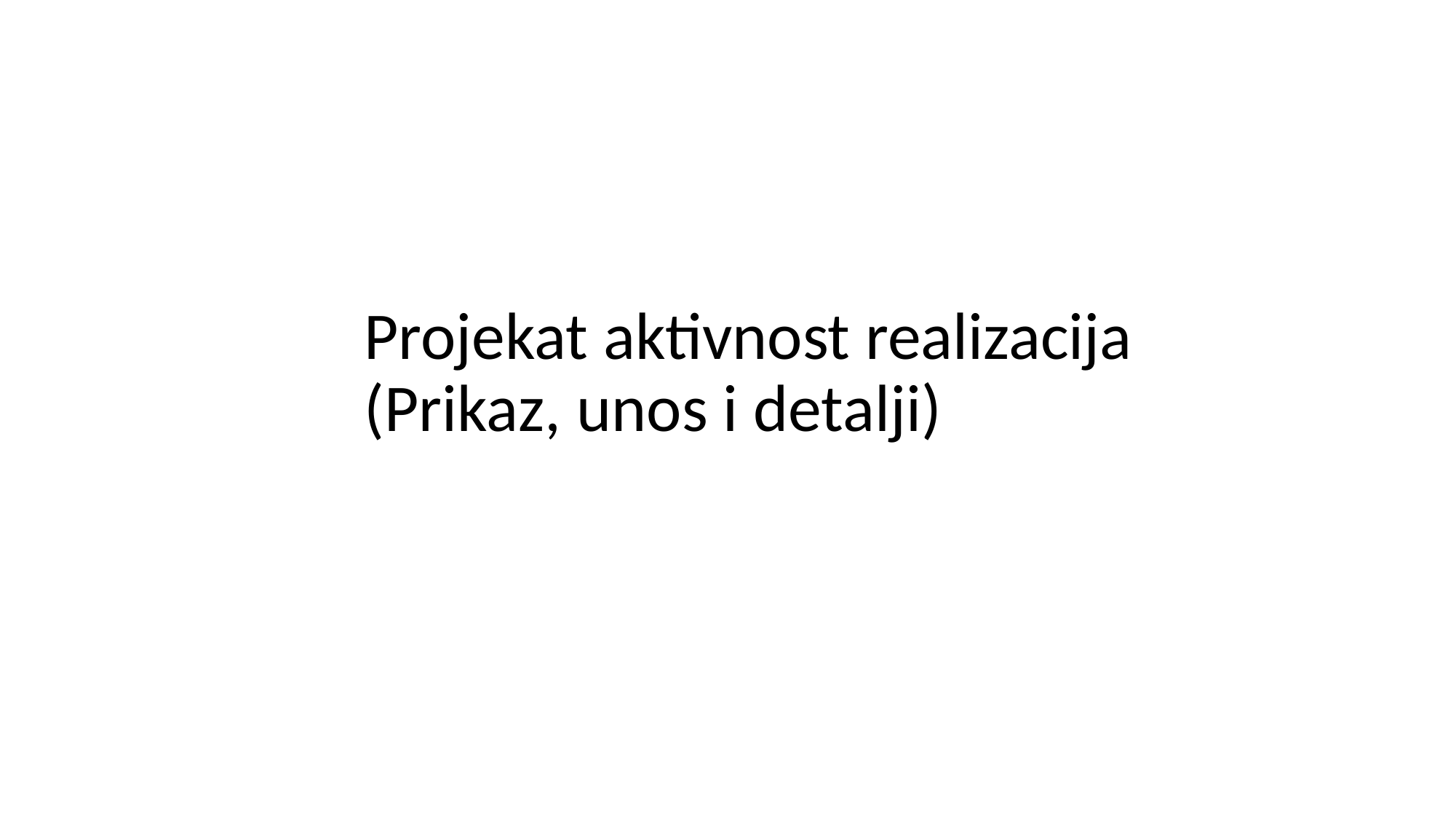

# Projekat aktivnost realizacija (Prikaz, unos i detalji)